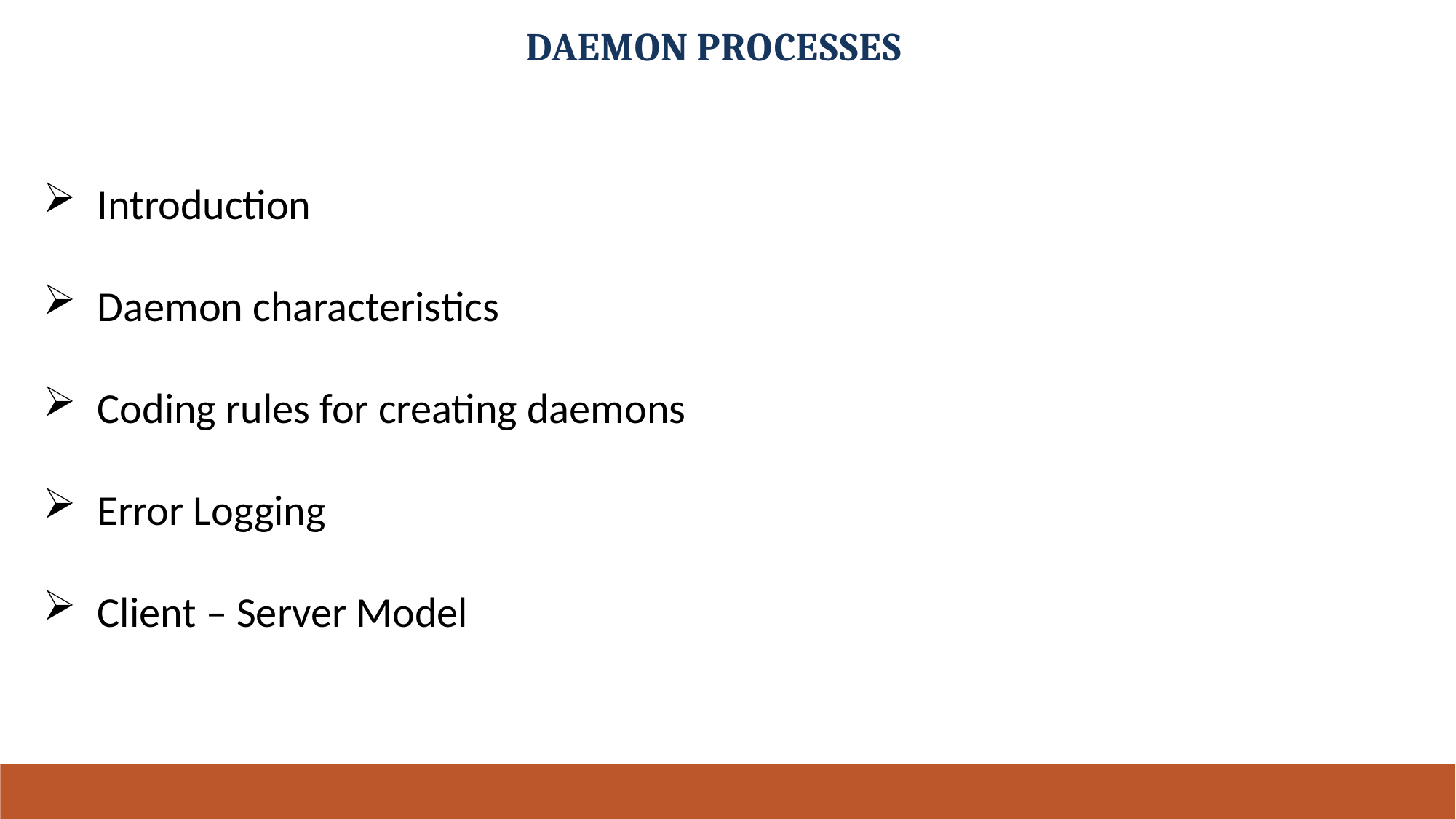

# DAEMON PROCESSES
Introduction
Daemon characteristics
Coding rules for creating daemons
Error Logging
Client – Server Model